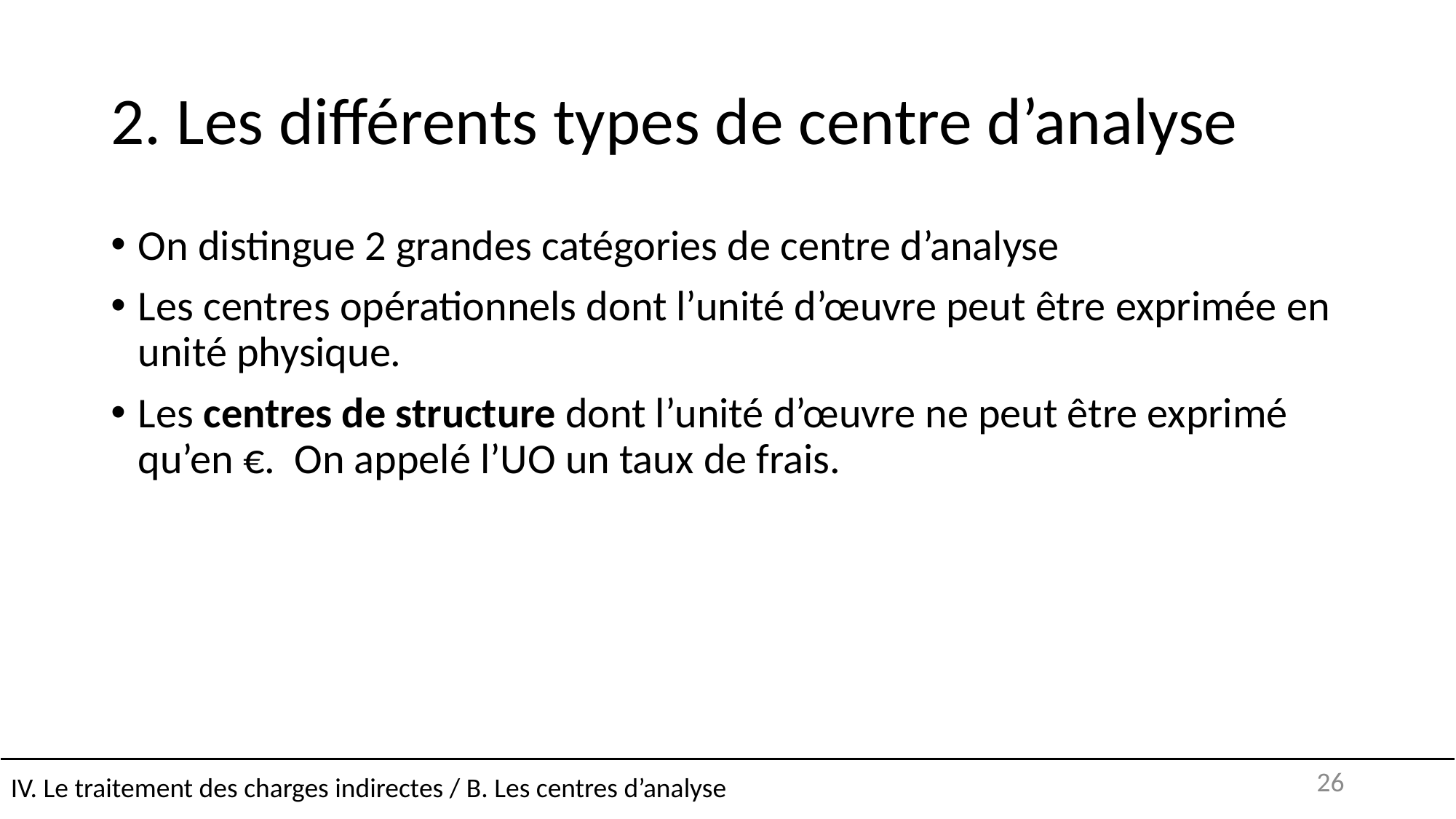

# 2. Les différents types de centre d’analyse
On distingue 2 grandes catégories de centre d’analyse
Les centres opérationnels dont l’unité d’œuvre peut être exprimée en unité physique.
Les centres de structure dont l’unité d’œuvre ne peut être exprimé qu’en €.  On appelé l’UO un taux de frais.

IV. Le traitement des charges indirectes / B. Les centres d’analyse
26